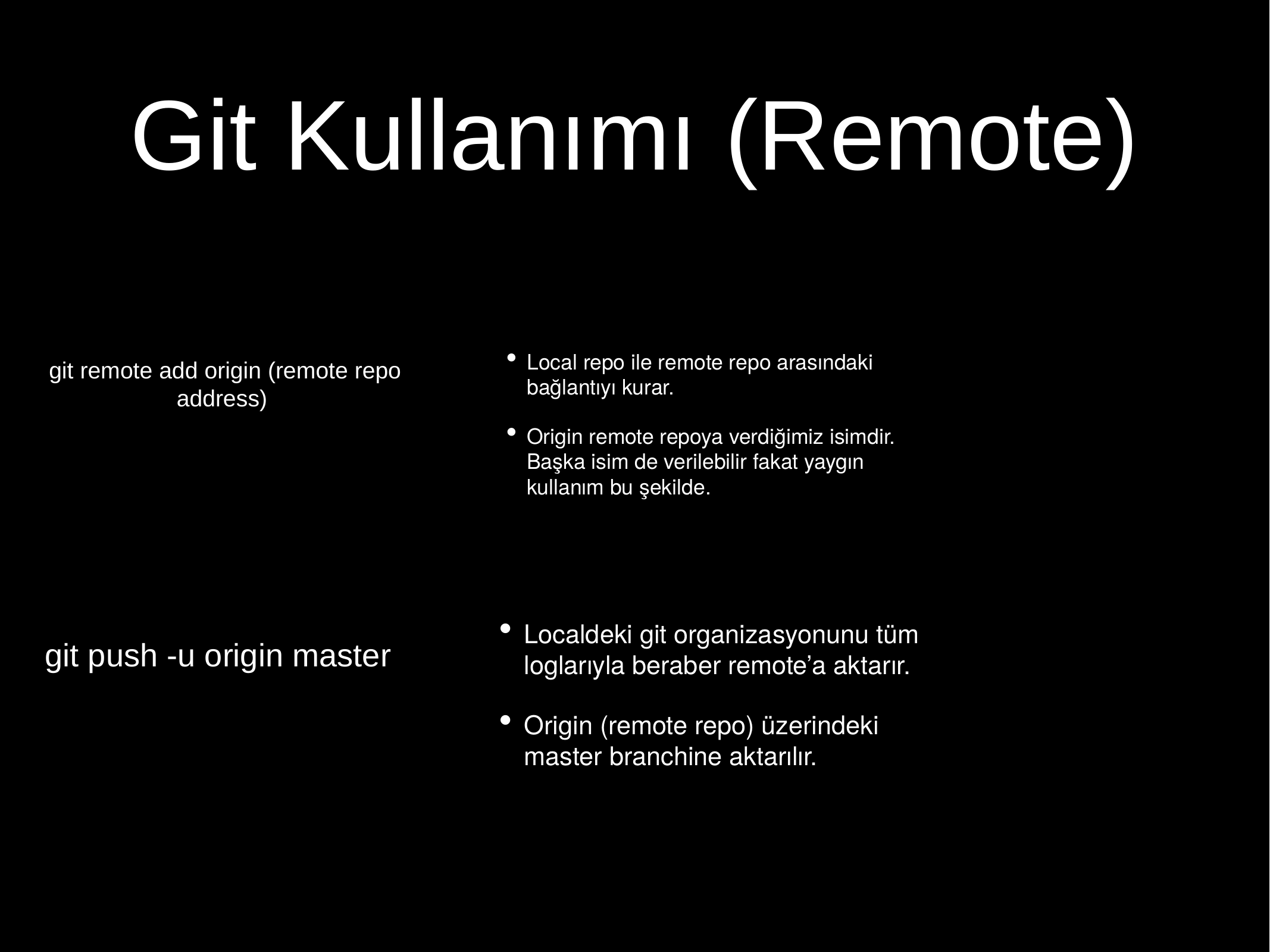

# Git Kullanımı (Remote)
Local repo ile remote repo arasındaki bağlantıyı kurar.
Origin remote repoya verdiğimiz isimdir. Başka isim de verilebilir fakat yaygın kullanım bu şekilde.
git remote add origin (remote repo address)
Localdeki git organizasyonunu tüm loglarıyla beraber remote’a aktarır.
Origin (remote repo) üzerindeki master branchine aktarılır.
git push -u origin master